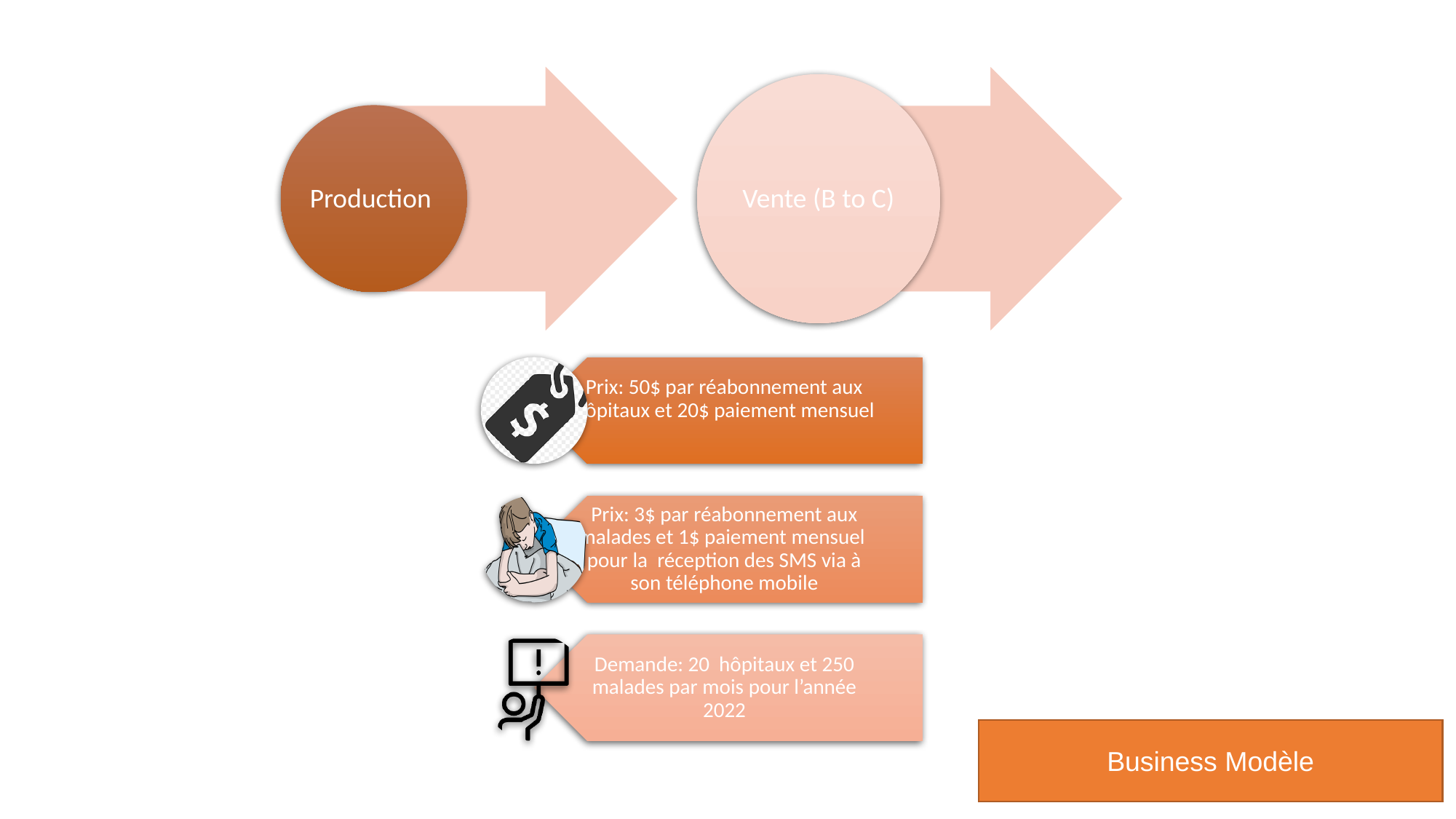

Production
Vente (B to C)
Prix: 50$ par réabonnement aux hôpitaux et 20$ paiement mensuel
Prix: 3$ par réabonnement aux malades et 1$ paiement mensuel  pour la  réception des SMS via à son téléphone mobile
Demande: 20  hôpitaux et 250 malades par mois pour l’année 2022
Business Modèle